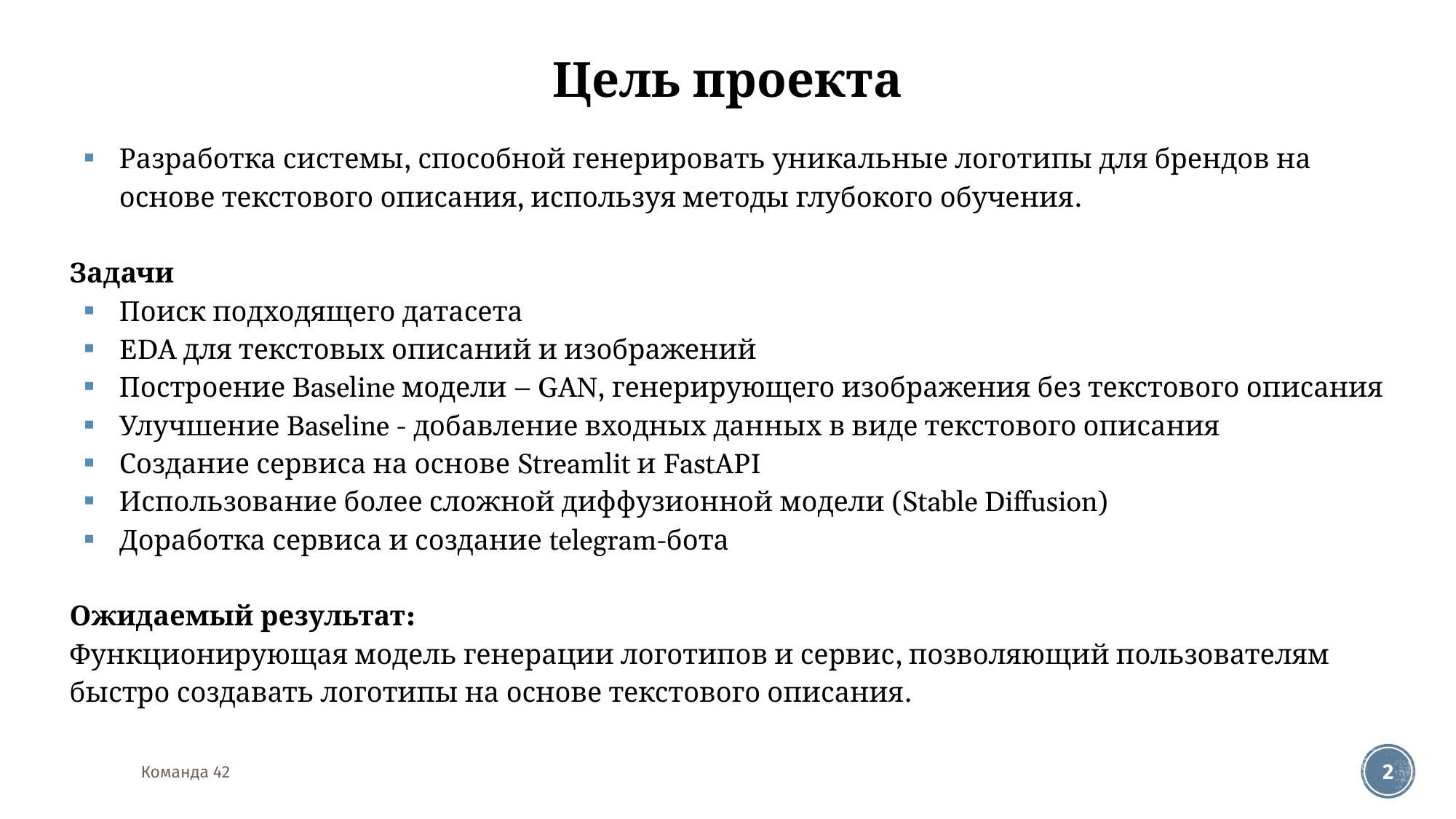

# Цель проекта
Разработка системы, способной генерировать уникальные логотипы для брендов на основе текстового описания, используя методы глубокого обучения.

Задачи
Поиск подходящего датасета
EDA для текстовых описаний и изображений
Построение Baseline модели – GAN, генерирующего изображения без текстового описания
Улучшение Baseline - добавление входных данных в виде текстового описания
Создание сервиса на основе Streamlit и FastAPI
Использование более сложной диффузионной модели (Stable Diffusion)
Доработка сервиса и создание telegram-бота

Ожидаемый результат:
Функционирующая модель генерации логотипов и сервис, позволяющий пользователям быстро создавать логотипы на основе текстового описания.
Команда 42
2